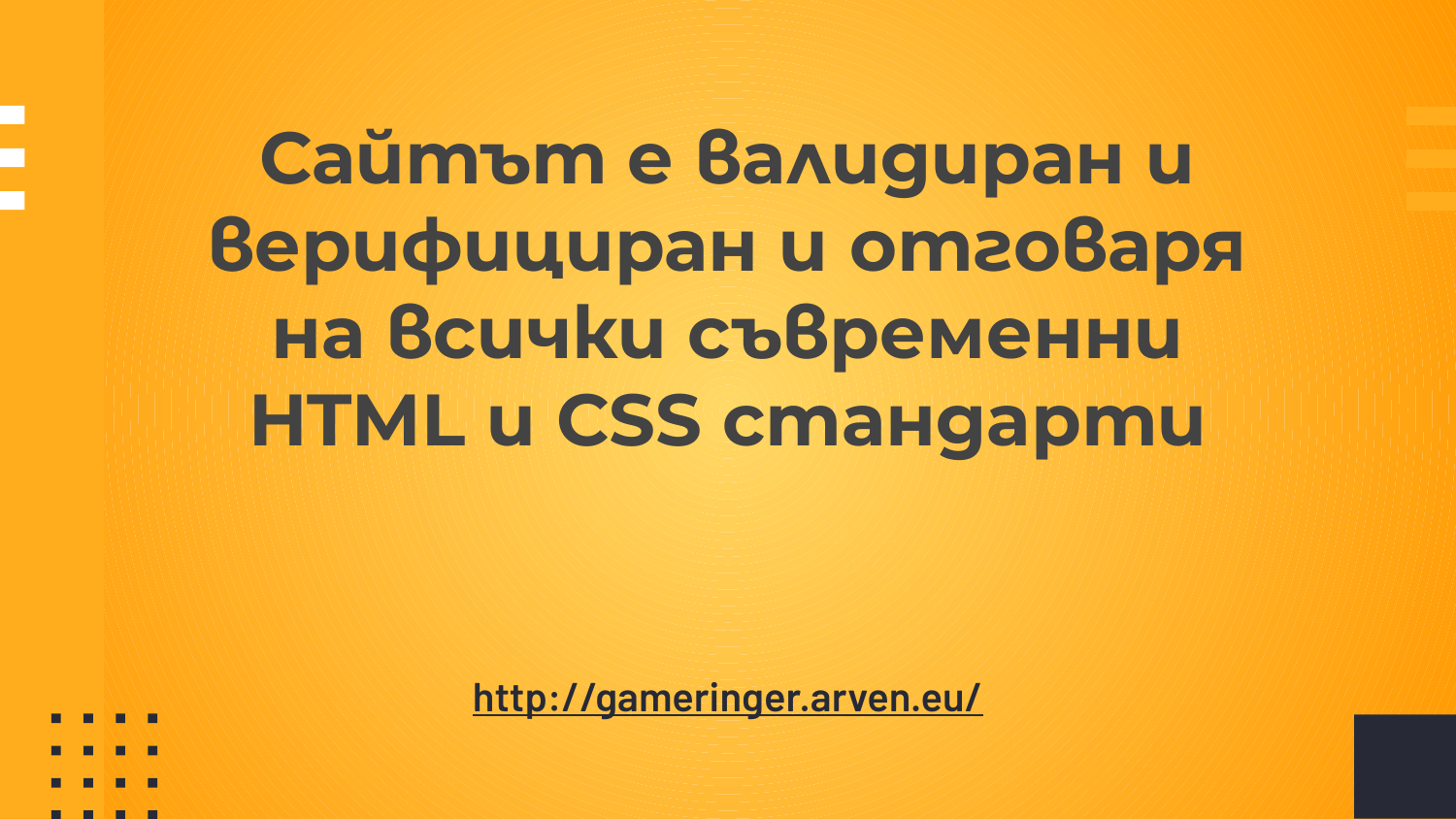

Сайтът е валидиран и верифициран и отговаря на всички съвременни HTML и CSS стандарти
http://gameringer.arven.eu/